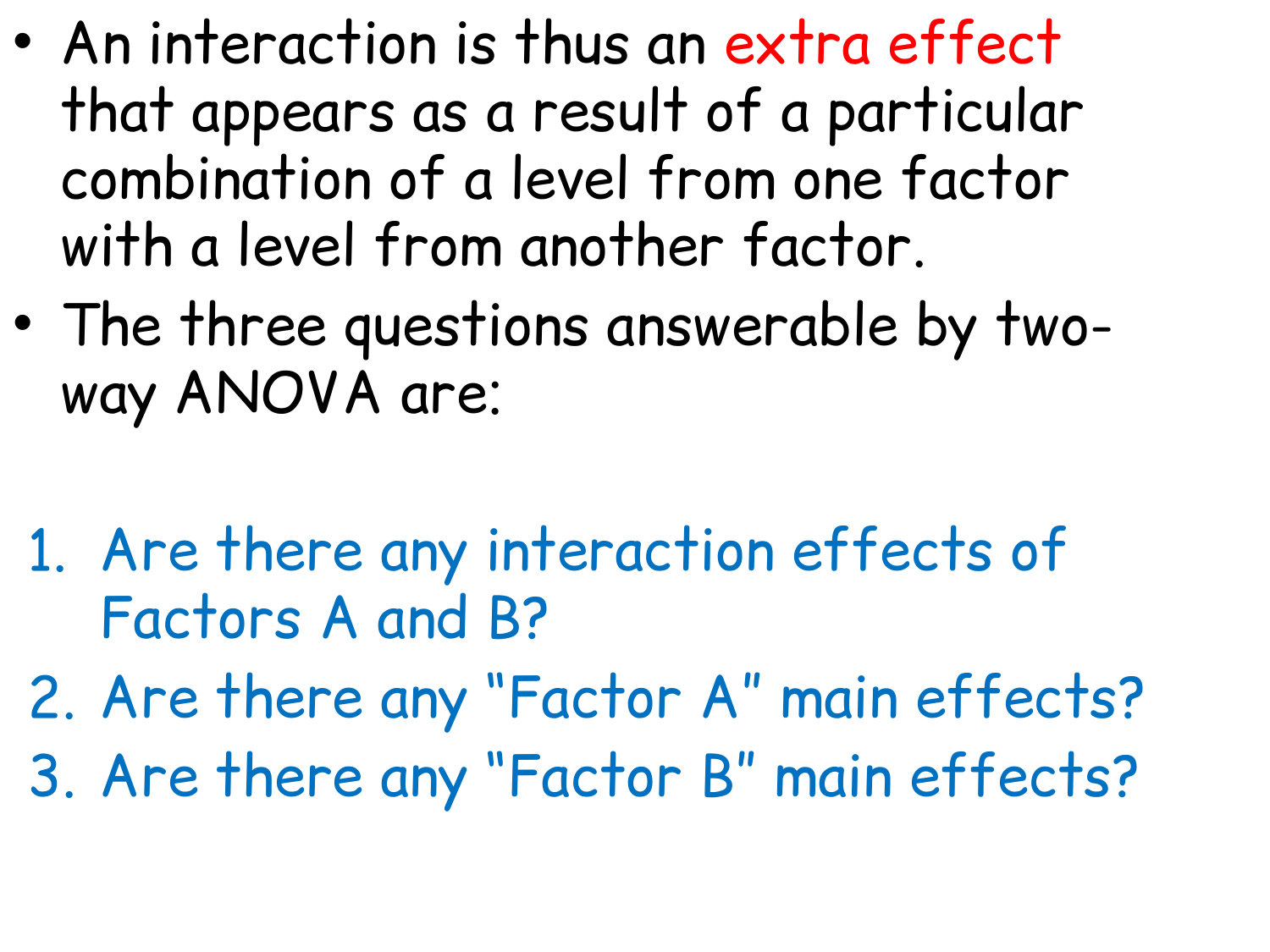

An interaction is thus an extra effect that appears as a result of a particular combination of a level from one factor with a level from another factor.
The three questions answerable by two-way ANOVA are:

Are there any interaction effects of Factors A and B?
Are there any “Factor A” main effects?
Are there any “Factor B” main effects?